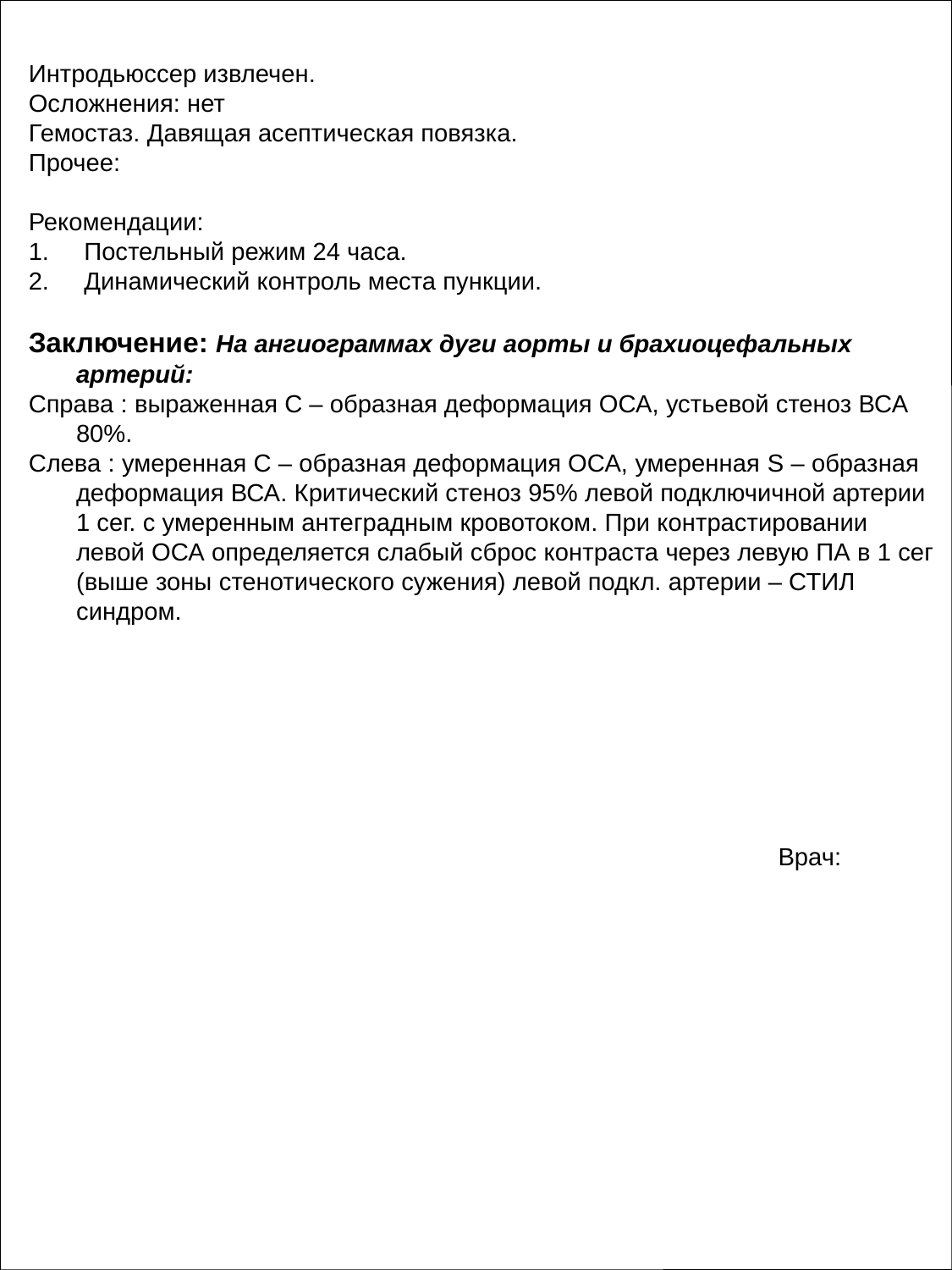

Интродьюссер извлечен.
Осложнения: нет
Гемостаз. Давящая асептическая повязка.
Прочее:

Рекомендации:
1.     Постельный режим 24 часа.
2.     Динамический контроль места пункции.

Заключение: На ангиограммах дуги аорты и брахиоцефальных артерий:
Справа : выраженная С – образная деформация ОСА, устьевой стеноз ВСА 80%.
Слева : умеренная С – образная деформация ОСА, умеренная S – образная деформация ВСА. Критический стеноз 95% левой подключичной артерии 1 сег. с умеренным антеградным кровотоком. При контрастировании левой ОСА определяется слабый сброс контраста через левую ПА в 1 сег (выше зоны стенотического сужения) левой подкл. артерии – СТИЛ синдром.

Врач: